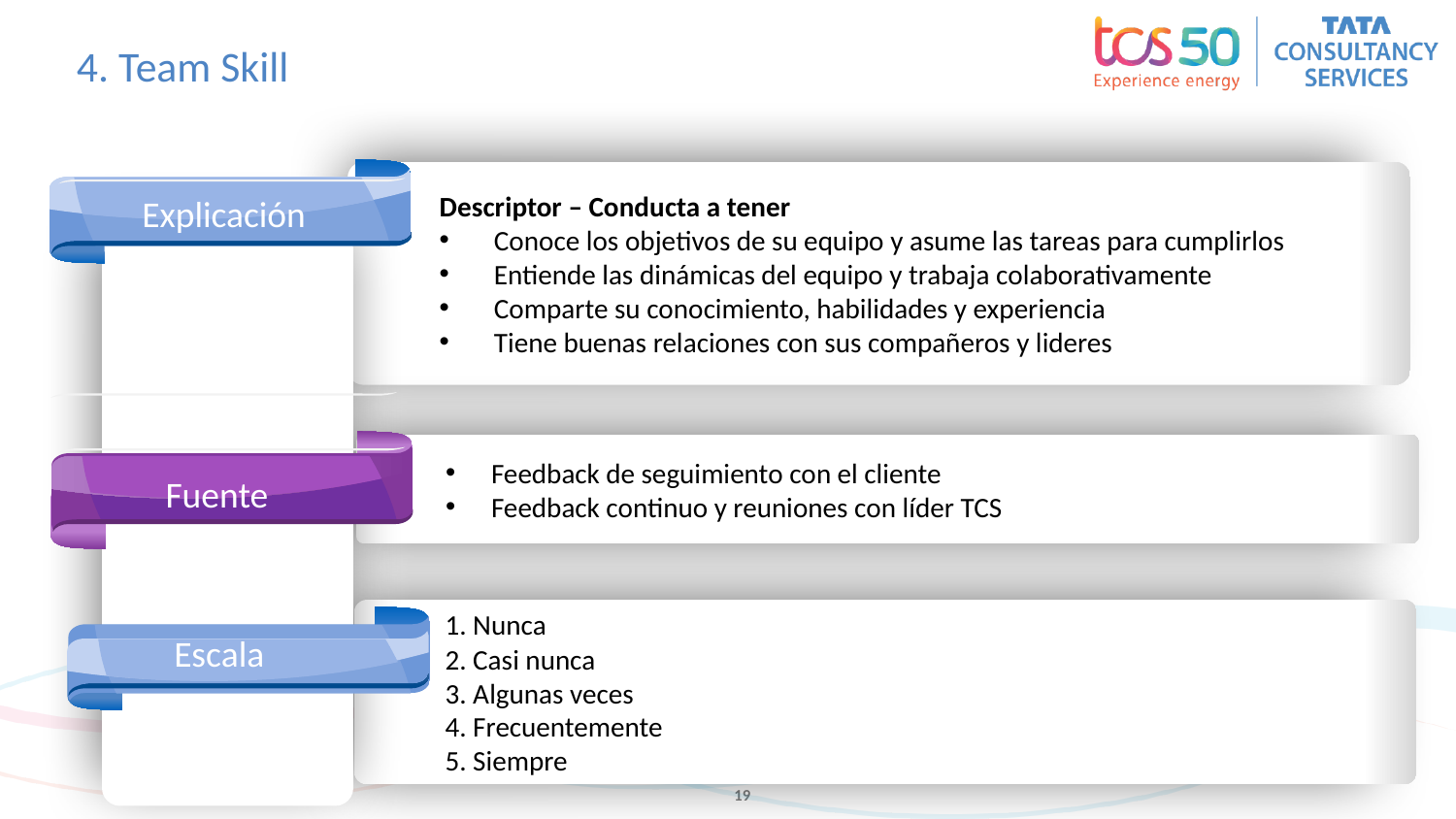

# 4. Team Skill

`

Explicación
Descriptor – Conducta a tener
Conoce los objetivos de su equipo y asume las tareas para cumplirlos
Entiende las dinámicas del equipo y trabaja colaborativamente
Comparte su conocimiento, habilidades y experiencia
Tiene buenas relaciones con sus compañeros y lideres

Fuente
Feedback de seguimiento con el cliente
Feedback continuo y reuniones con líder TCS

`

Escala
1. Nunca
2. Casi nunca
3. Algunas veces
4. Frecuentemente
5. Siempre